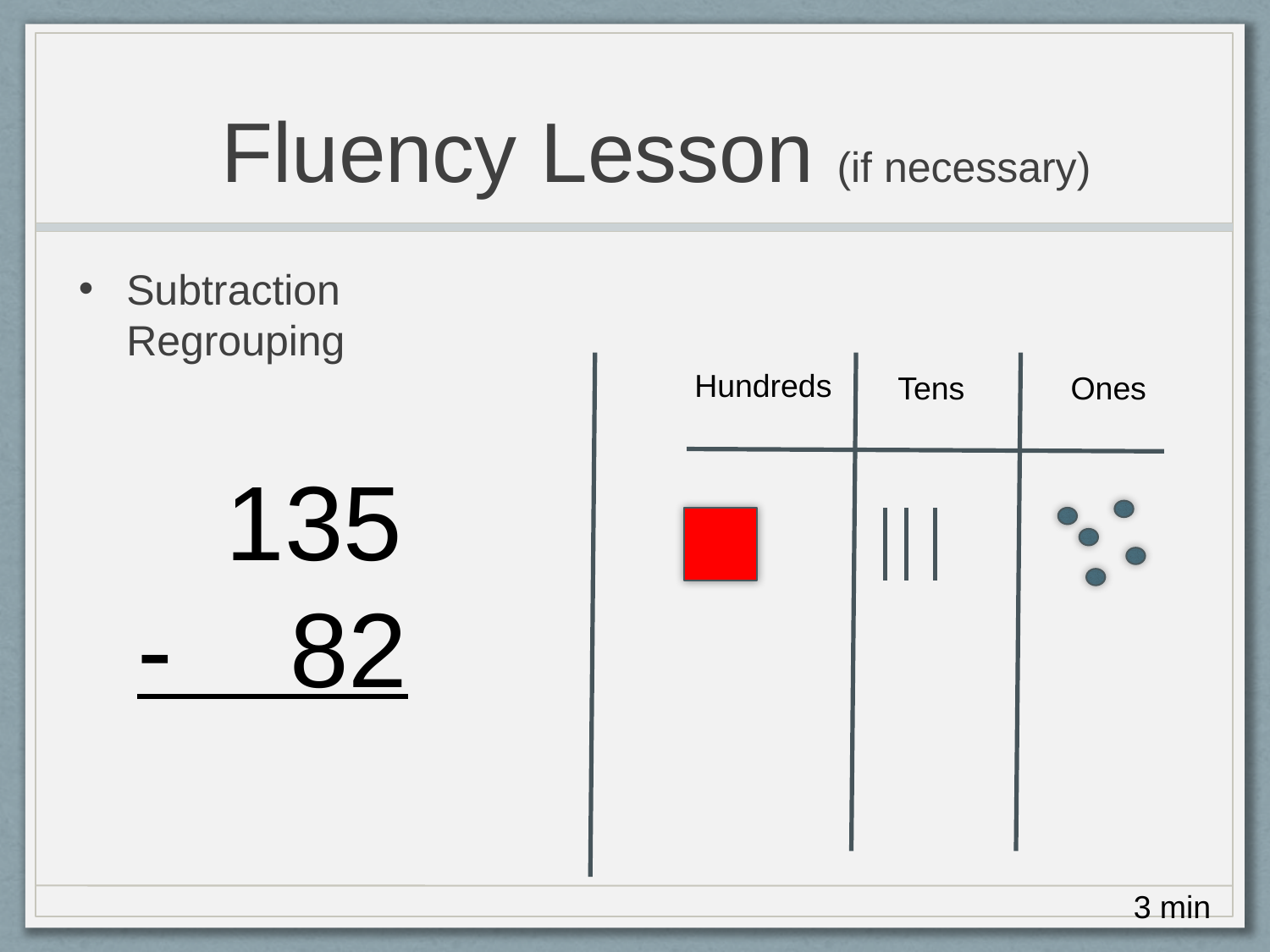

Fluency Lesson (if necessary)
Subtraction Regrouping

Hundreds
Tens
Ones
   135
-    82

3 min